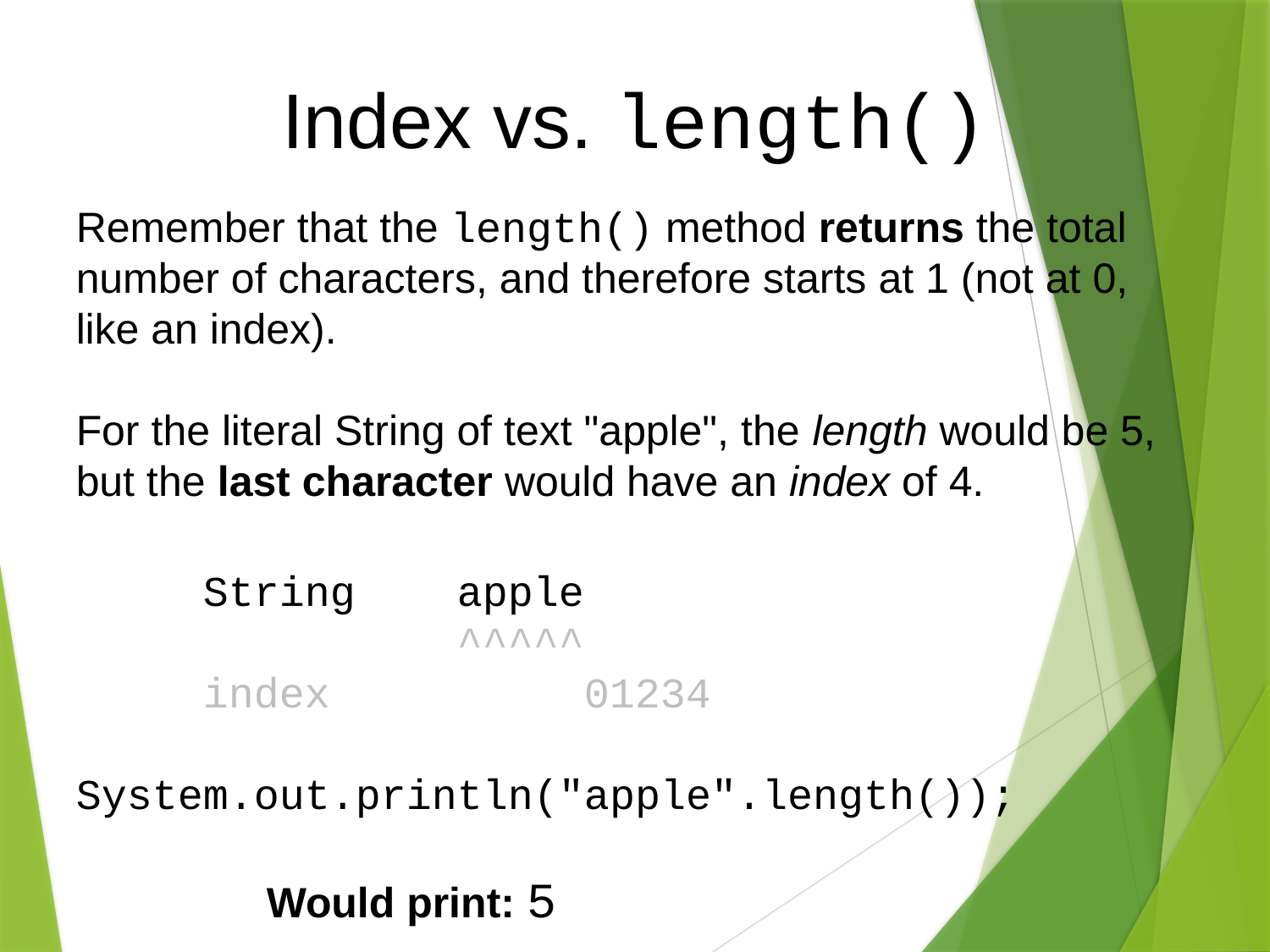

Index vs. length()
Remember that the length() method returns the total number of characters, and therefore starts at 1 (not at 0, like an index).

For the literal String of text "apple", the length would be 5, but the last character would have an index of 4.

String	apple
		^^^^^
index		01234

System.out.println("apple".length());

	Would print: 5